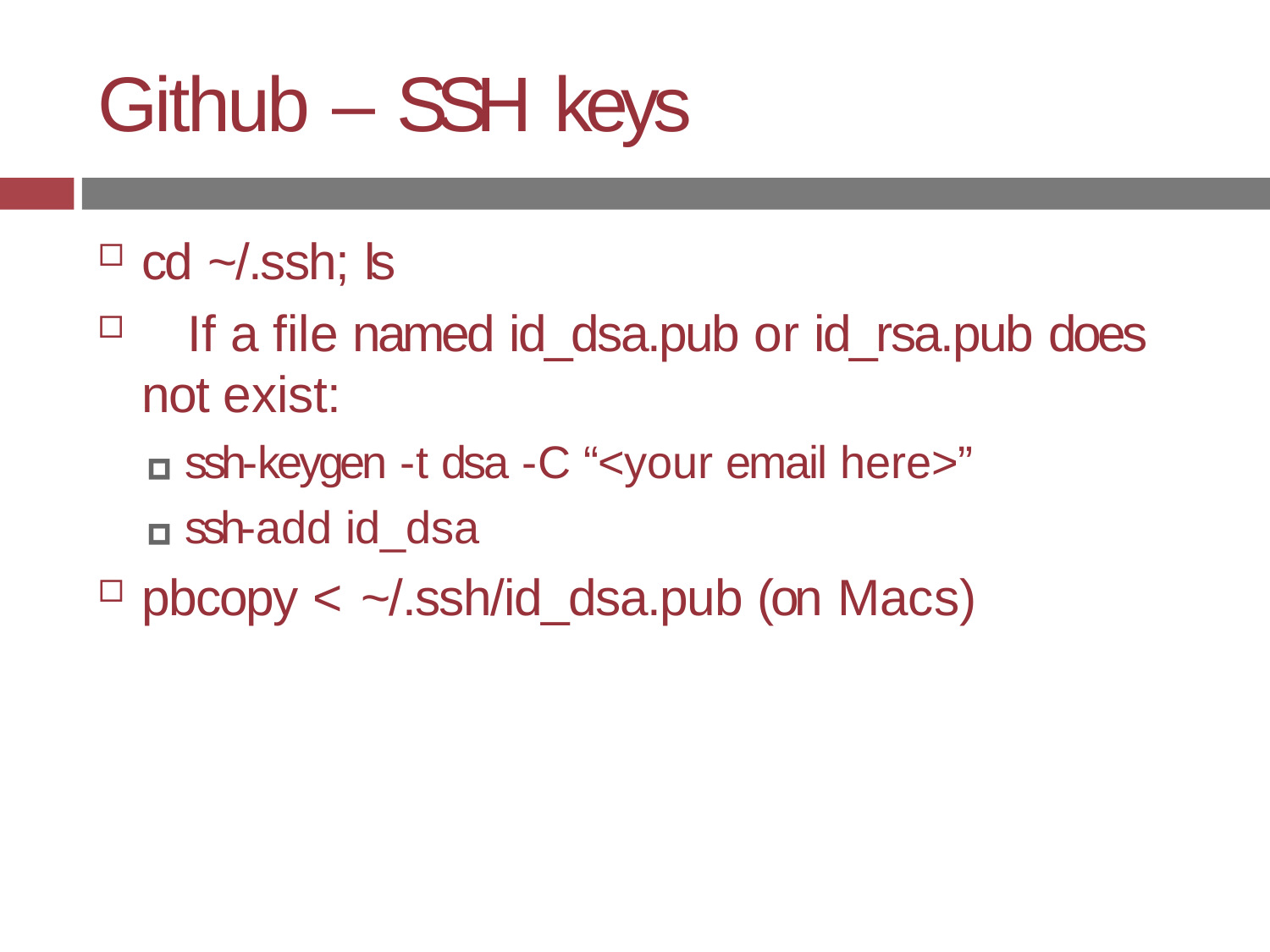

# Github – SSH keys
cd ~/.ssh; ls
	If a file named id_dsa.pub or id_rsa.pub does not exist:
🞑 ssh-keygen -t dsa -C “<your email here>”
🞑 ssh-add id_dsa
pbcopy < ~/.ssh/id_dsa.pub (on Macs)